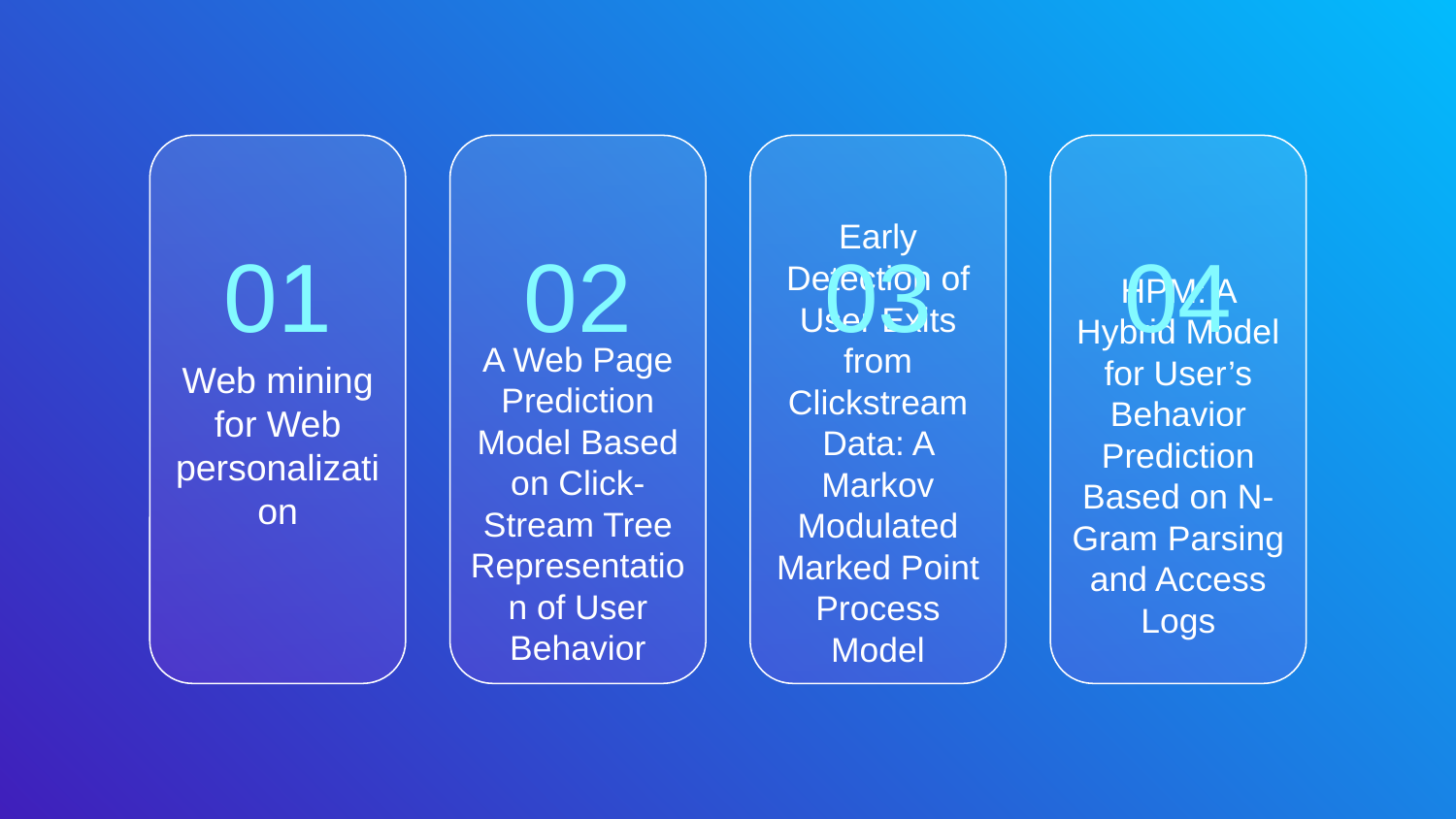

01
02
03
04
HPM: A Hybrid Model for User’s Behavior Prediction Based on N-Gram Parsing and Access Logs
Early Detection of User Exits from Clickstream Data: A Markov Modulated Marked Point Process Model
# Web mining for Web personalization
A Web Page Prediction Model Based on Click-Stream Tree Representation of User Behavior